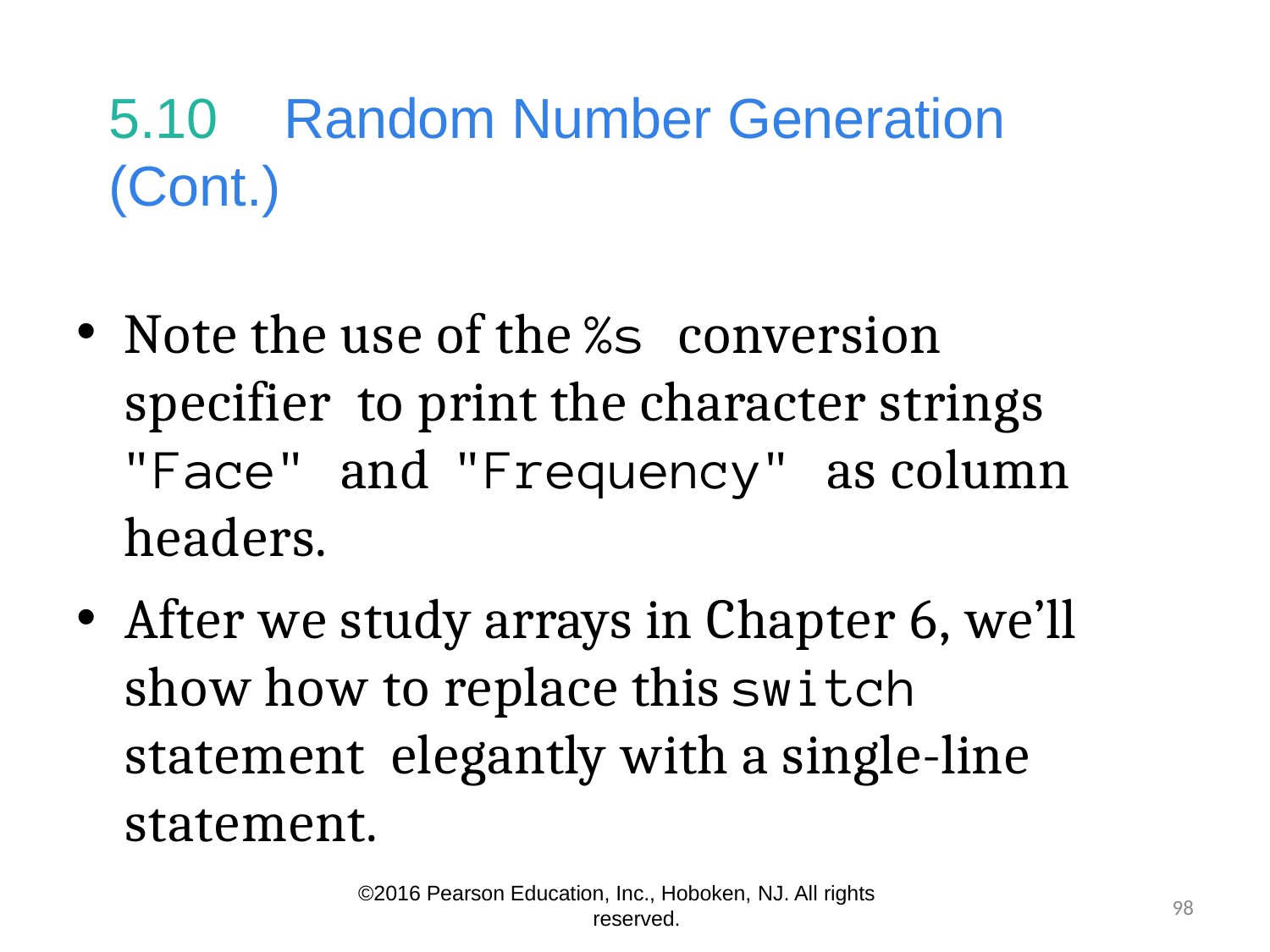

5.10	Random Number Generation (Cont.)

Note the use of the %s conversion specifier  to print the character strings "Face" and  "Frequency" as column headers.
After we study arrays in Chapter 6, we’ll  show how to replace this switch statement  elegantly with a single-line statement.
©2016 Pearson Education, Inc., Hoboken, NJ. All rights  reserved.
98